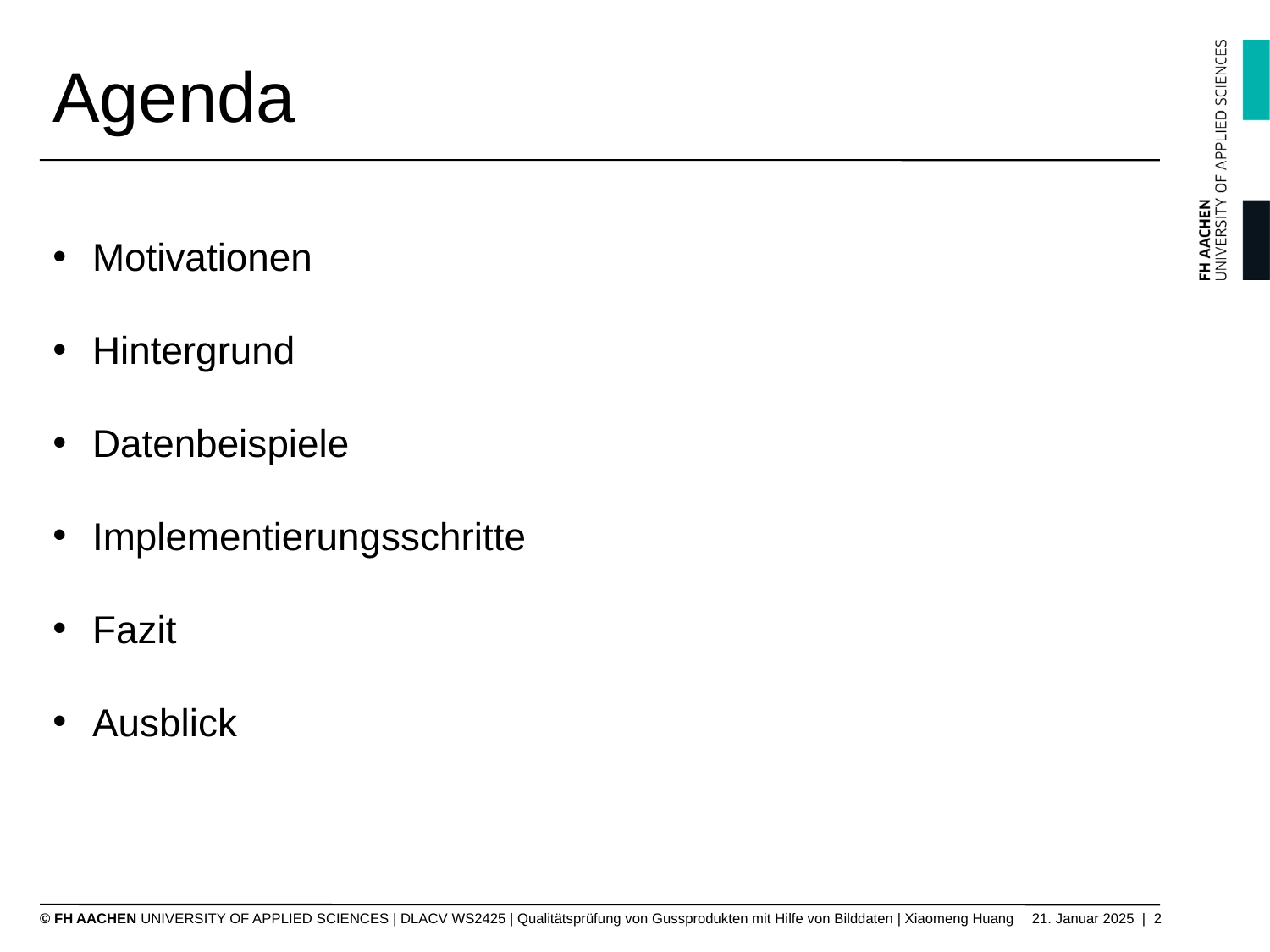

# Agenda
Motivationen
Hintergrund
Datenbeispiele
Implementierungsschritte
Fazit
Ausblick